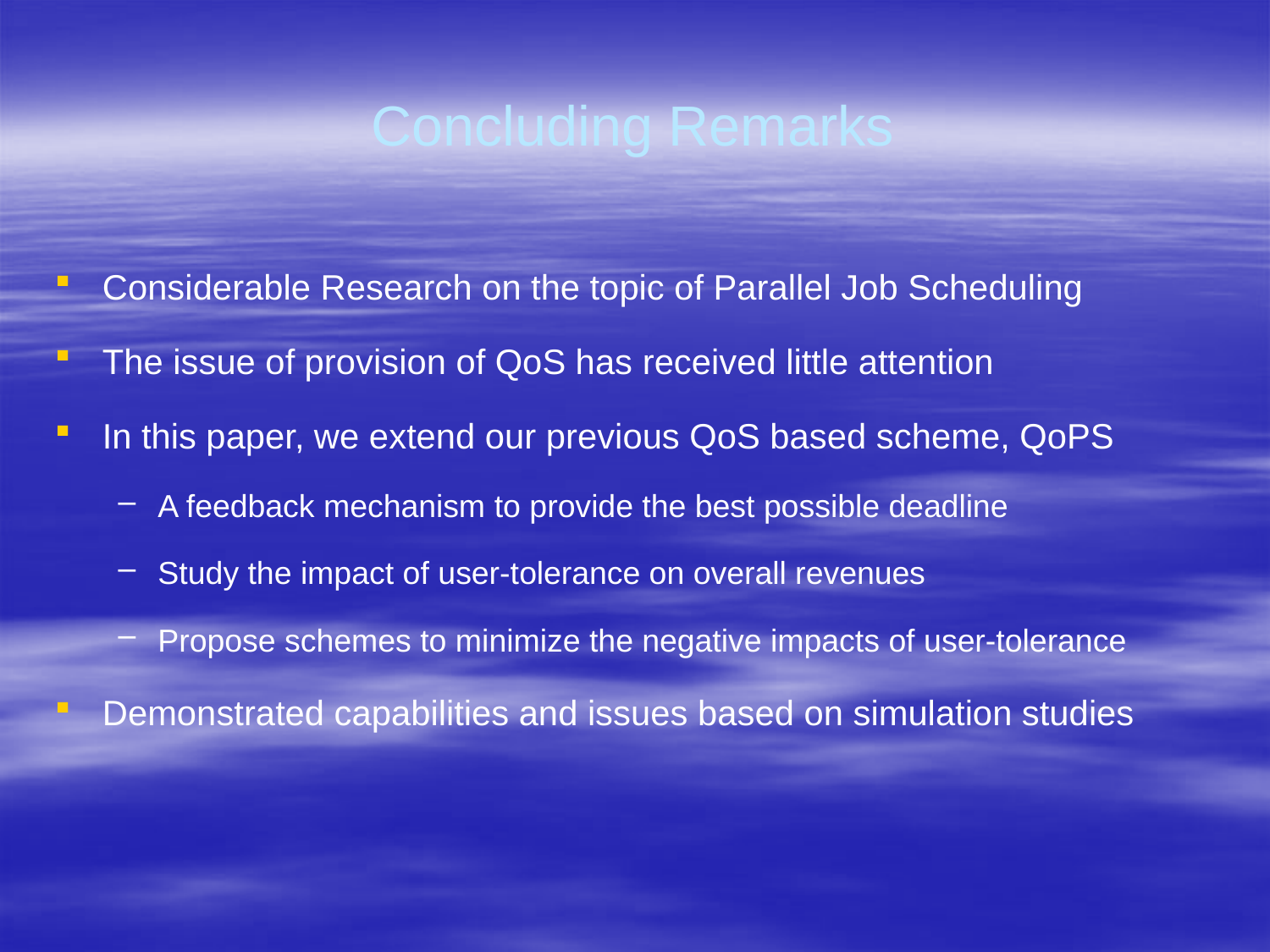

# Concluding Remarks
Considerable Research on the topic of Parallel Job Scheduling
The issue of provision of QoS has received little attention
In this paper, we extend our previous QoS based scheme, QoPS
A feedback mechanism to provide the best possible deadline
Study the impact of user-tolerance on overall revenues
Propose schemes to minimize the negative impacts of user-tolerance
Demonstrated capabilities and issues based on simulation studies